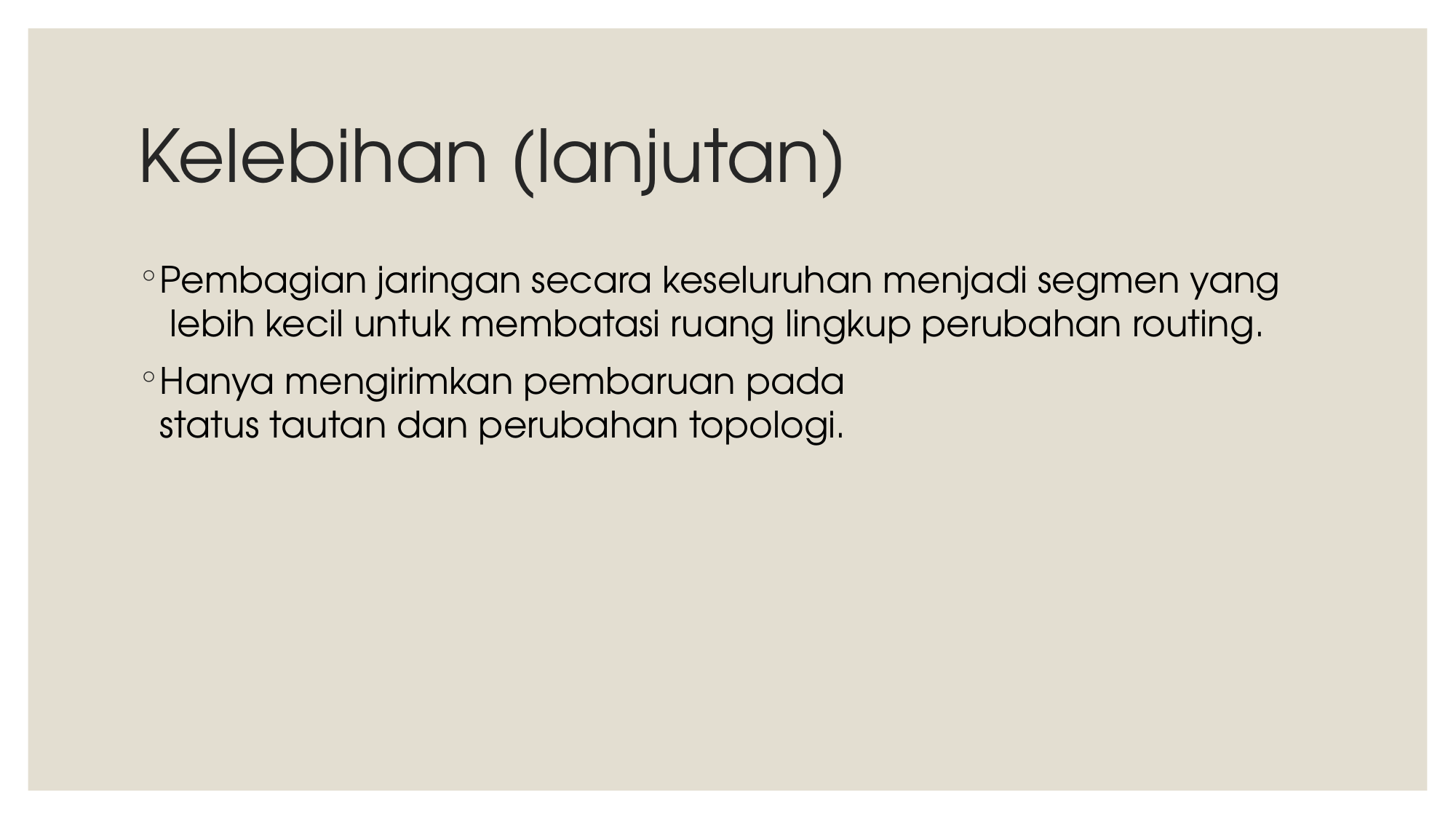

# Kelebihan (lanjutan)
Pembagian jaringan secara keseluruhan menjadi segmen yang   lebih kecil untuk membatasi ruang lingkup perubahan routing.
Hanya mengirimkan pembaruan pada status tautan dan perubahan topologi.